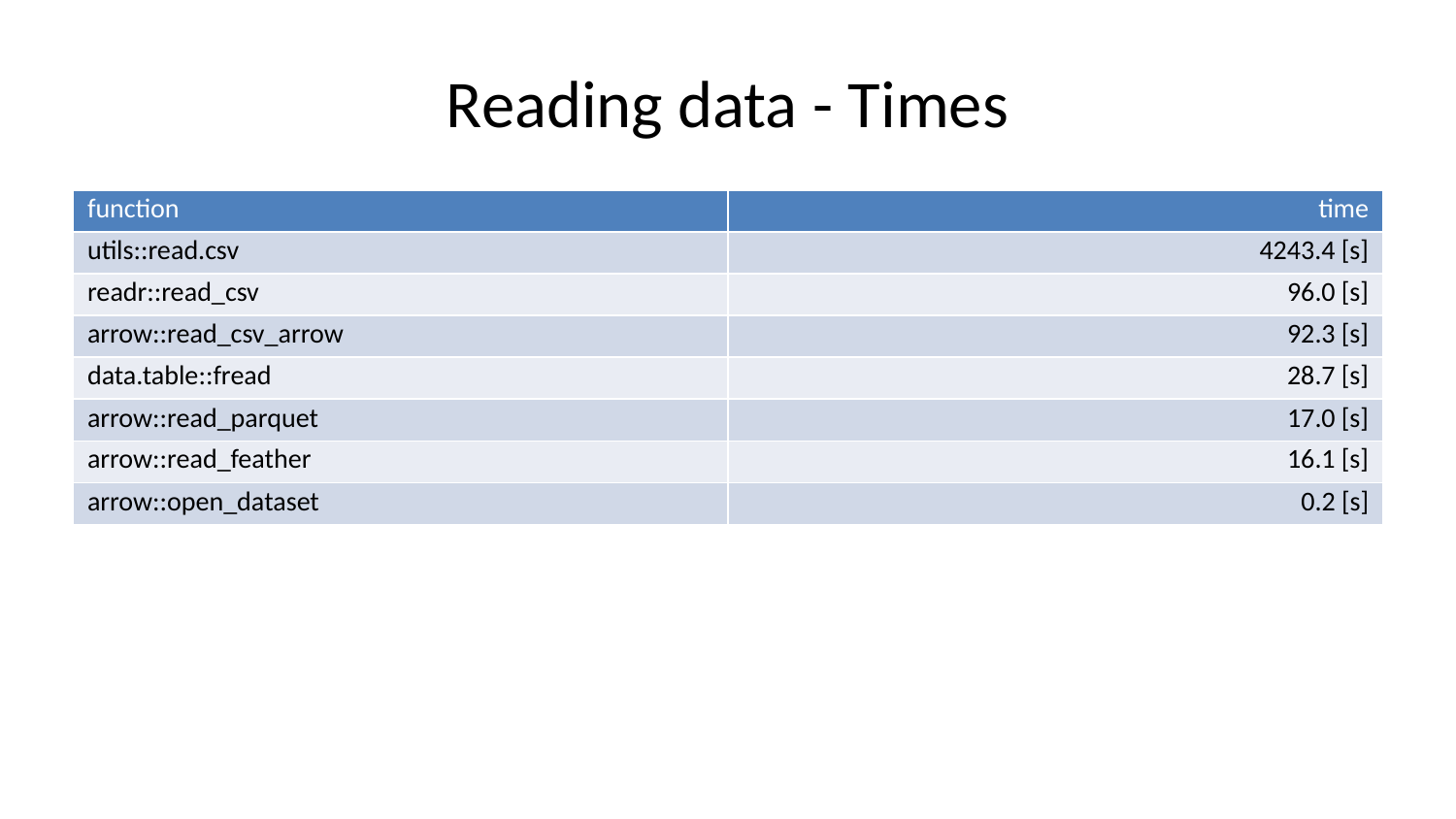

# Reading data - Times
| function | time |
| --- | --- |
| utils::read.csv | 4243.4 [s] |
| readr::read\_csv | 96.0 [s] |
| arrow::read\_csv\_arrow | 92.3 [s] |
| data.table::fread | 28.7 [s] |
| arrow::read\_parquet | 17.0 [s] |
| arrow::read\_feather | 16.1 [s] |
| arrow::open\_dataset | 0.2 [s] |